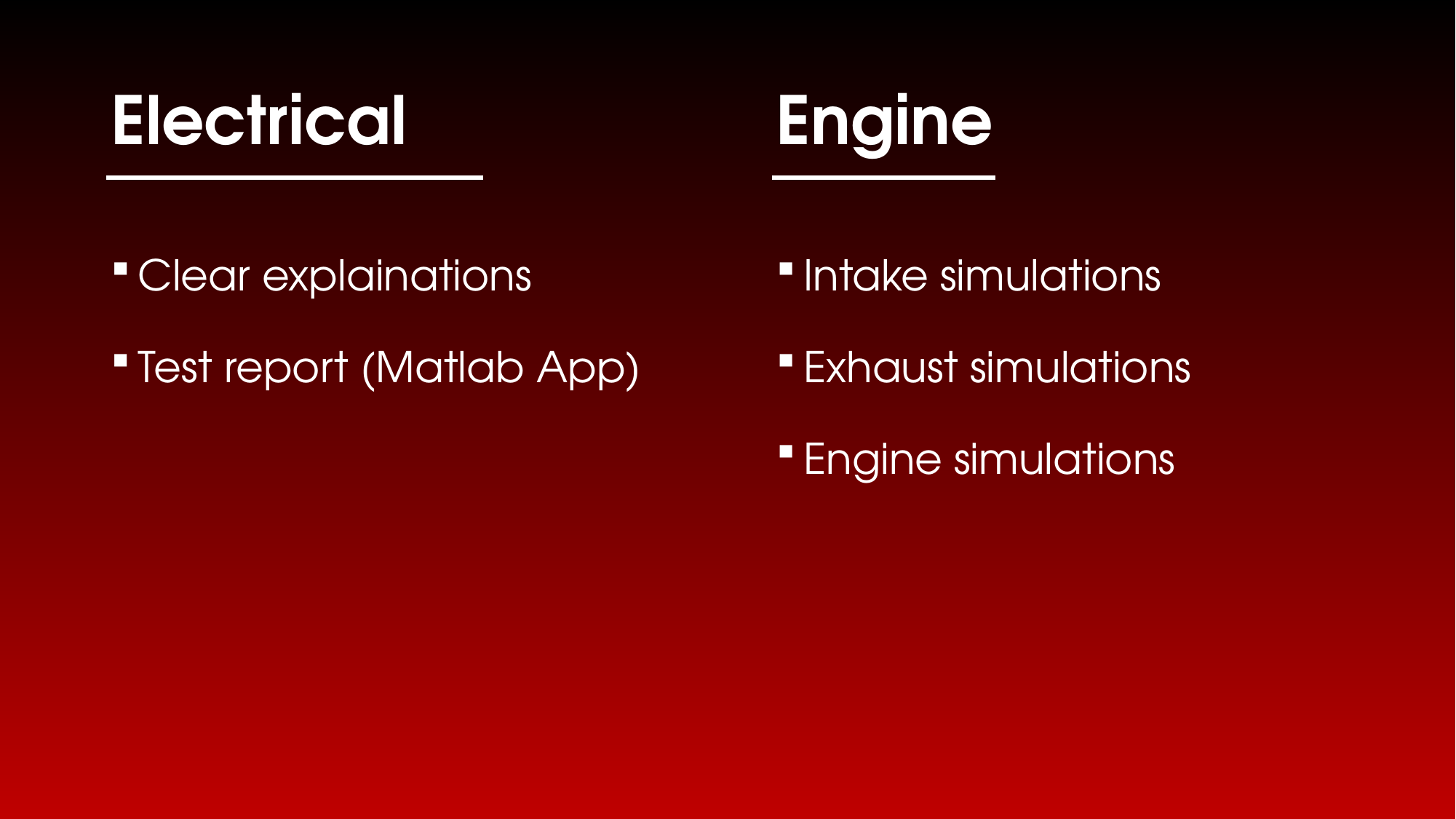

# Electrical
Engine
Clear explainations
Test report (Matlab App)

Intake simulations
Exhaust simulations
Engine simulations